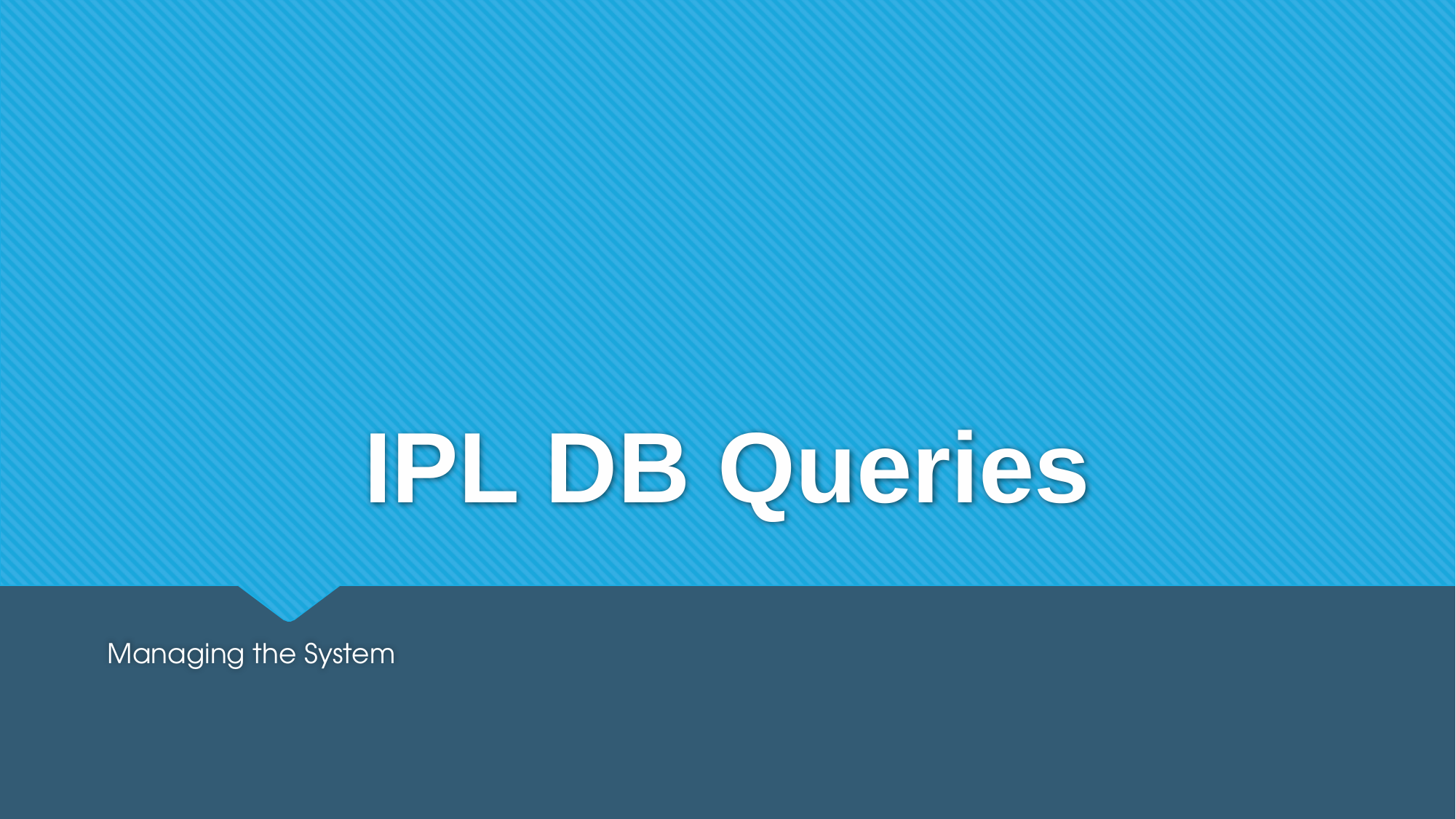

# IPL DB Queries
Managing the System